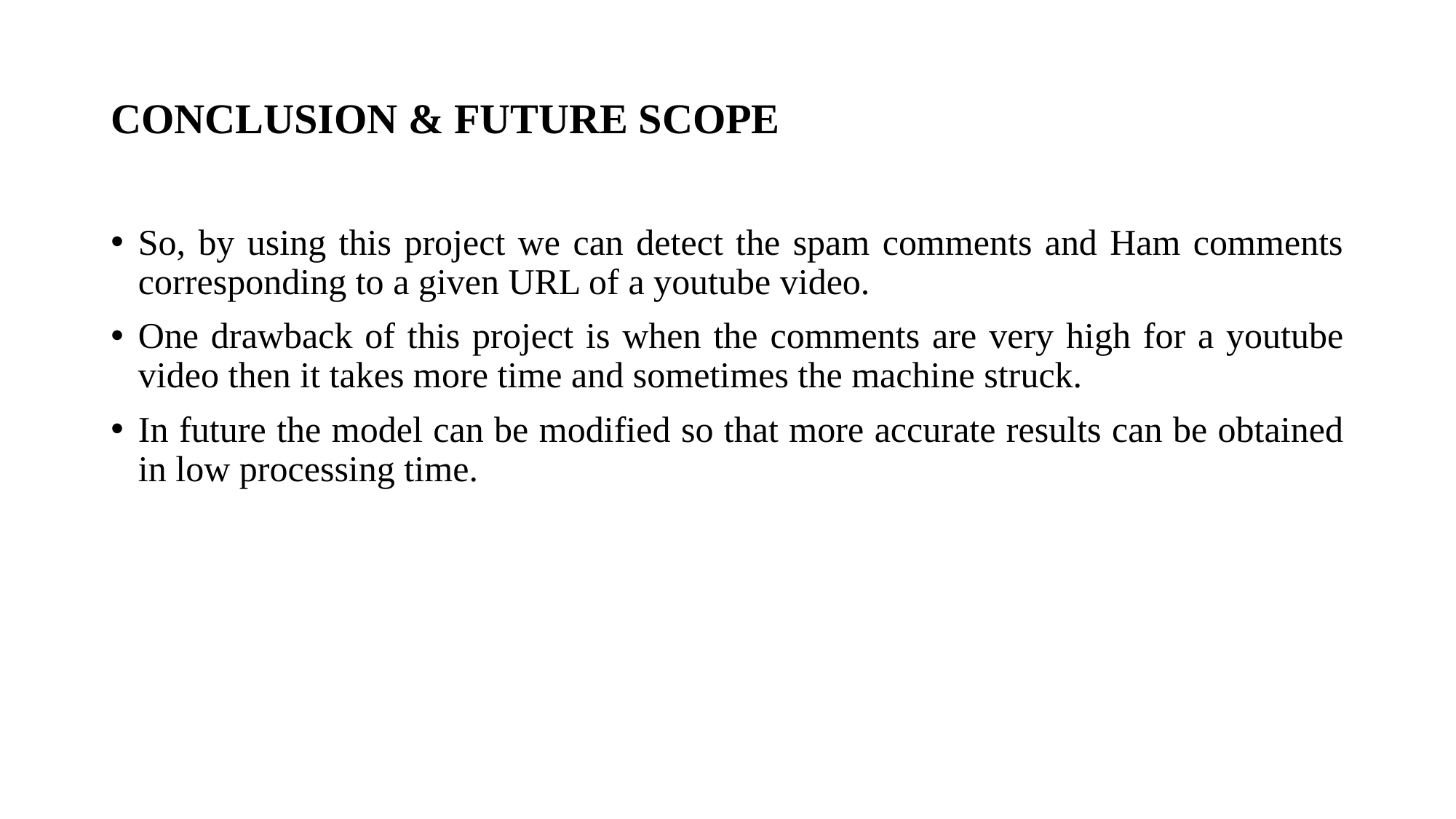

# CONCLUSION & FUTURE SCOPE
So, by using this project we can detect the spam comments and Ham comments corresponding to a given URL of a youtube video.
One drawback of this project is when the comments are very high for a youtube video then it takes more time and sometimes the machine struck.
In future the model can be modified so that more accurate results can be obtained in low processing time.